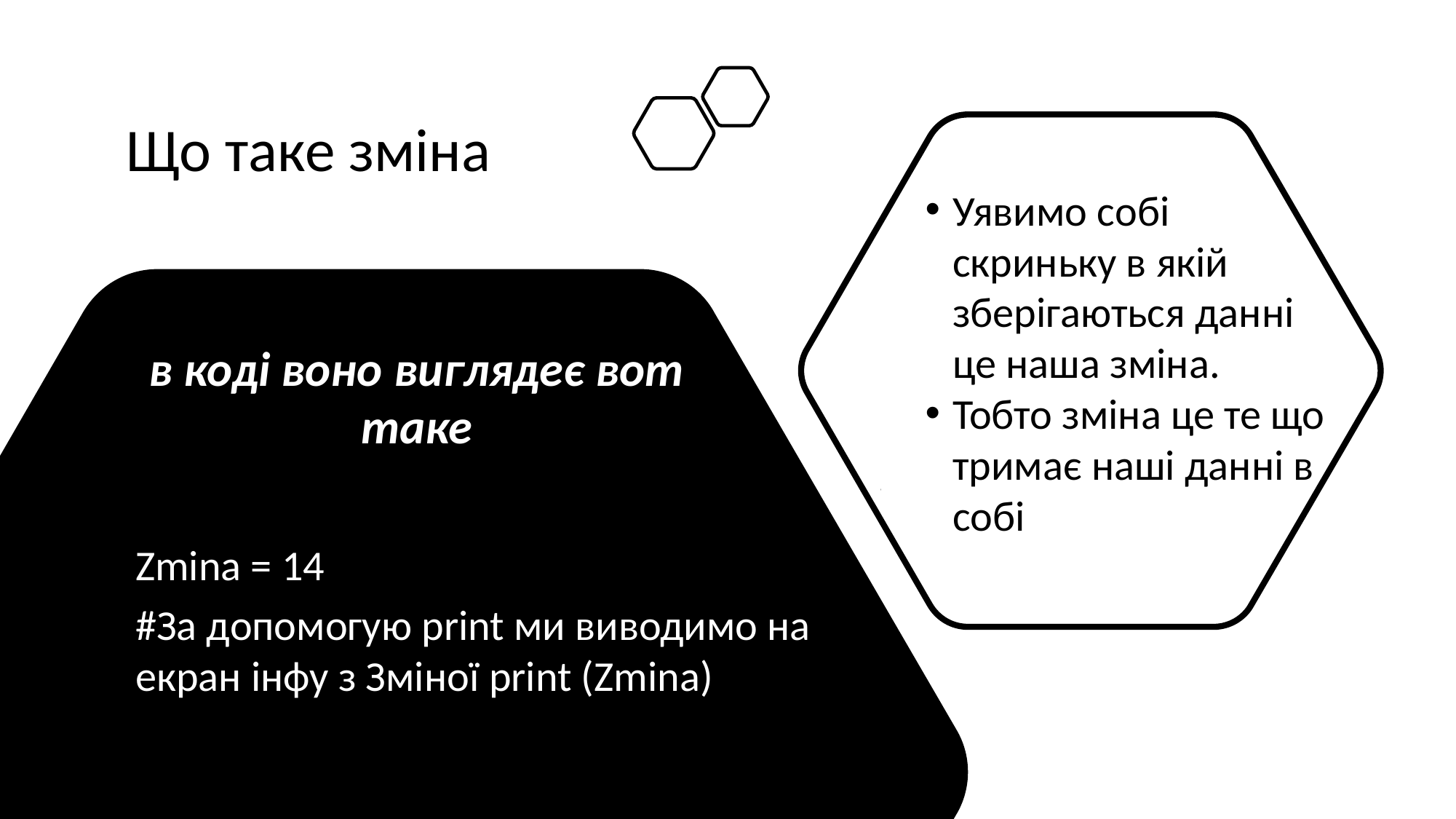

# Що таке зміна

Уявимо собі скриньку в якій зберігаються данні це наша зміна.
Тобто зміна це те що тримає наші данні в собі

в коді воно виглядеє вот таке
Zmina = 14
#За допомогую print ми виводимо на екран інфу з Зміної print (Zmina)